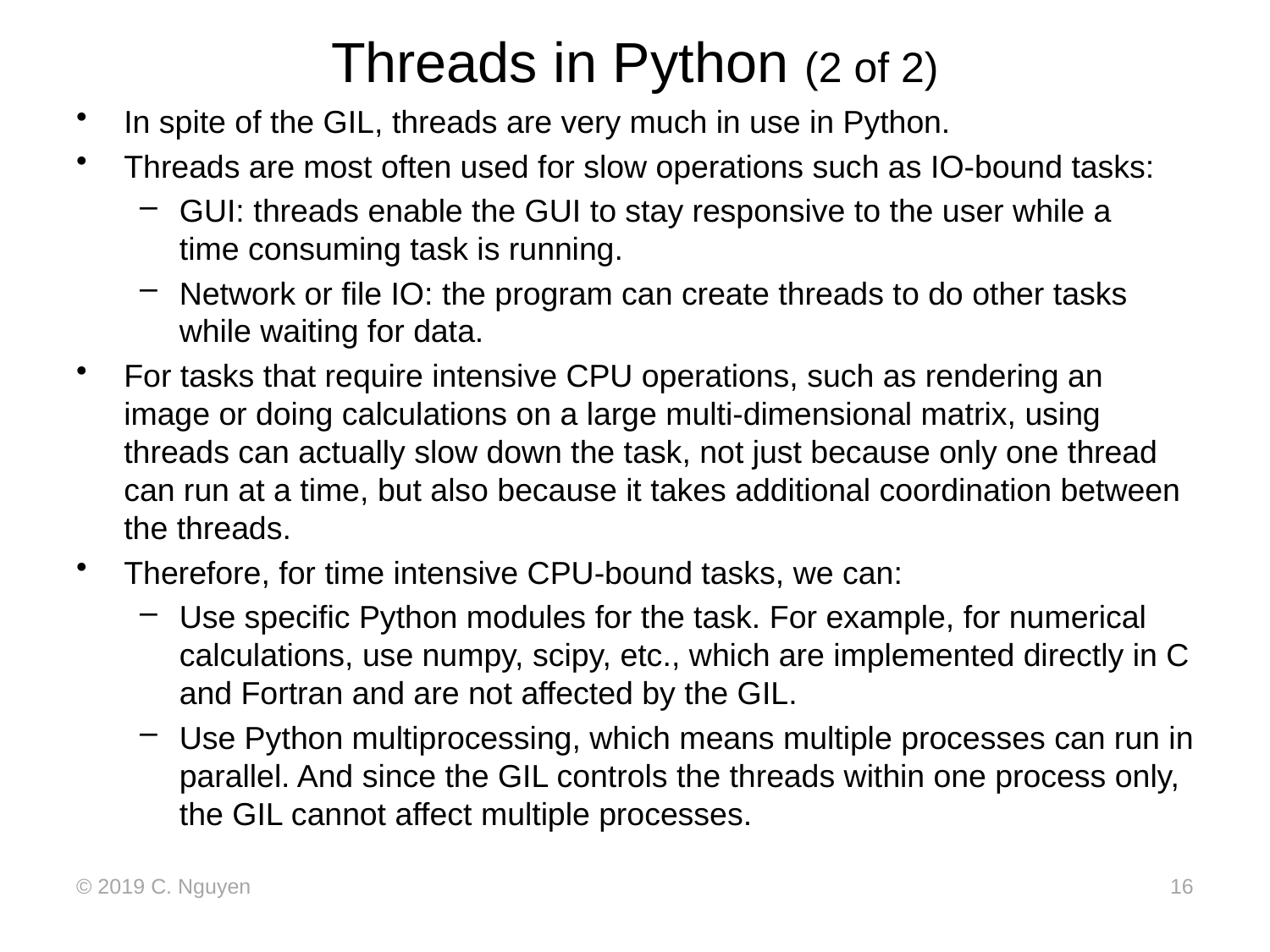

# Threads in Python (2 of 2)
In spite of the GIL, threads are very much in use in Python.
Threads are most often used for slow operations such as IO-bound tasks:
GUI: threads enable the GUI to stay responsive to the user while a
time consuming task is running.
Network or file IO: the program can create threads to do other tasks while waiting for data.
For tasks that require intensive CPU operations, such as rendering an image or doing calculations on a large multi-dimensional matrix, using threads can actually slow down the task, not just because only one thread can run at a time, but also because it takes additional coordination between the threads.
Therefore, for time intensive CPU-bound tasks, we can:
Use specific Python modules for the task. For example, for numerical calculations, use numpy, scipy, etc., which are implemented directly in C and Fortran and are not affected by the GIL.
Use Python multiprocessing, which means multiple processes can run in parallel. And since the GIL controls the threads within one process only, the GIL cannot affect multiple processes.
© 2019 C. Nguyen
16